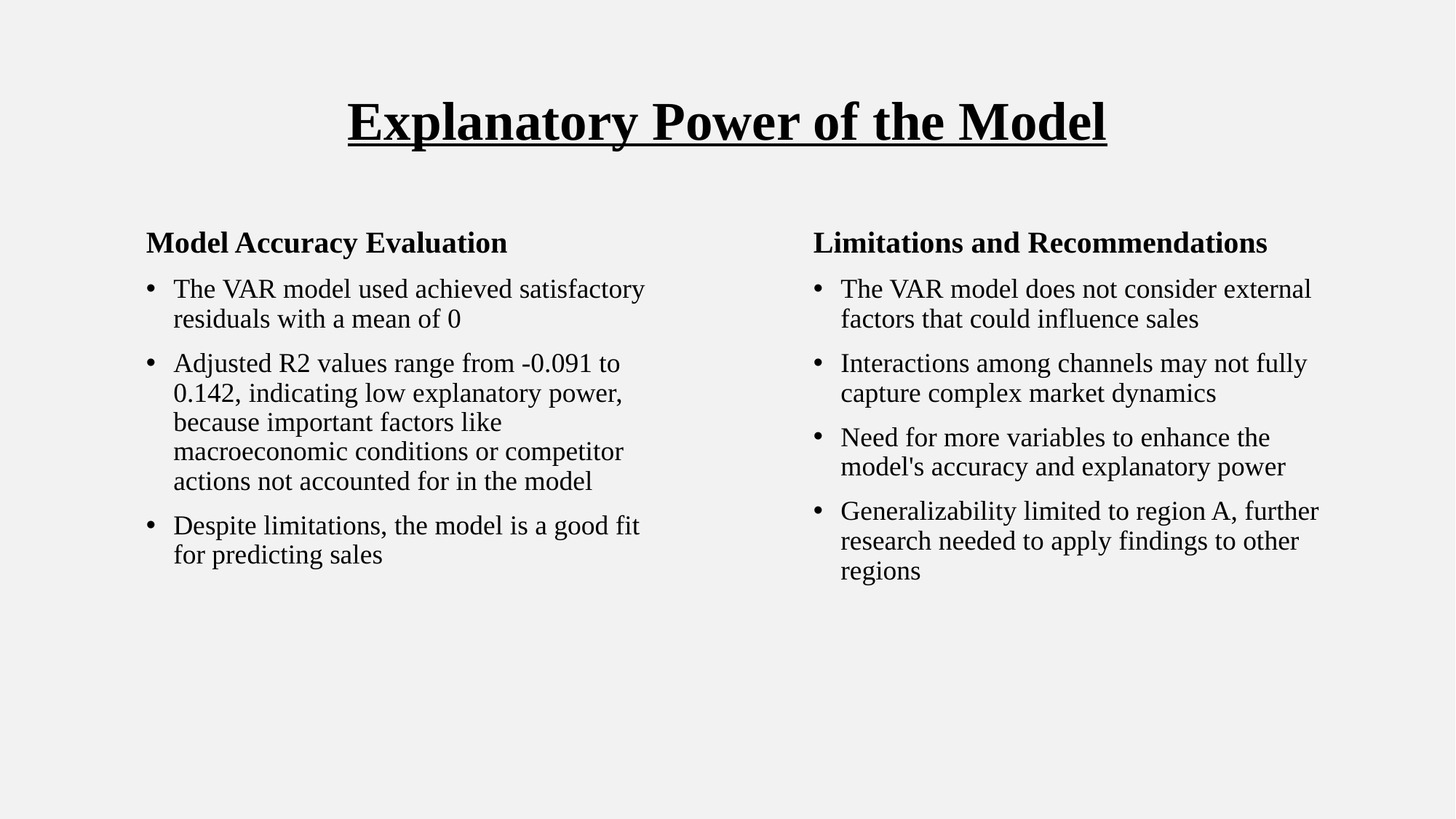

# Explanatory Power of the Model
Model Accuracy Evaluation
The VAR model used achieved satisfactory residuals with a mean of 0
Adjusted R2 values range from -0.091 to 0.142, indicating low explanatory power, because important factors like macroeconomic conditions or competitor actions not accounted for in the model
Despite limitations, the model is a good fit for predicting sales
Limitations and Recommendations
The VAR model does not consider external factors that could influence sales
Interactions among channels may not fully capture complex market dynamics
Need for more variables to enhance the model's accuracy and explanatory power
Generalizability limited to region A, further research needed to apply findings to other regions